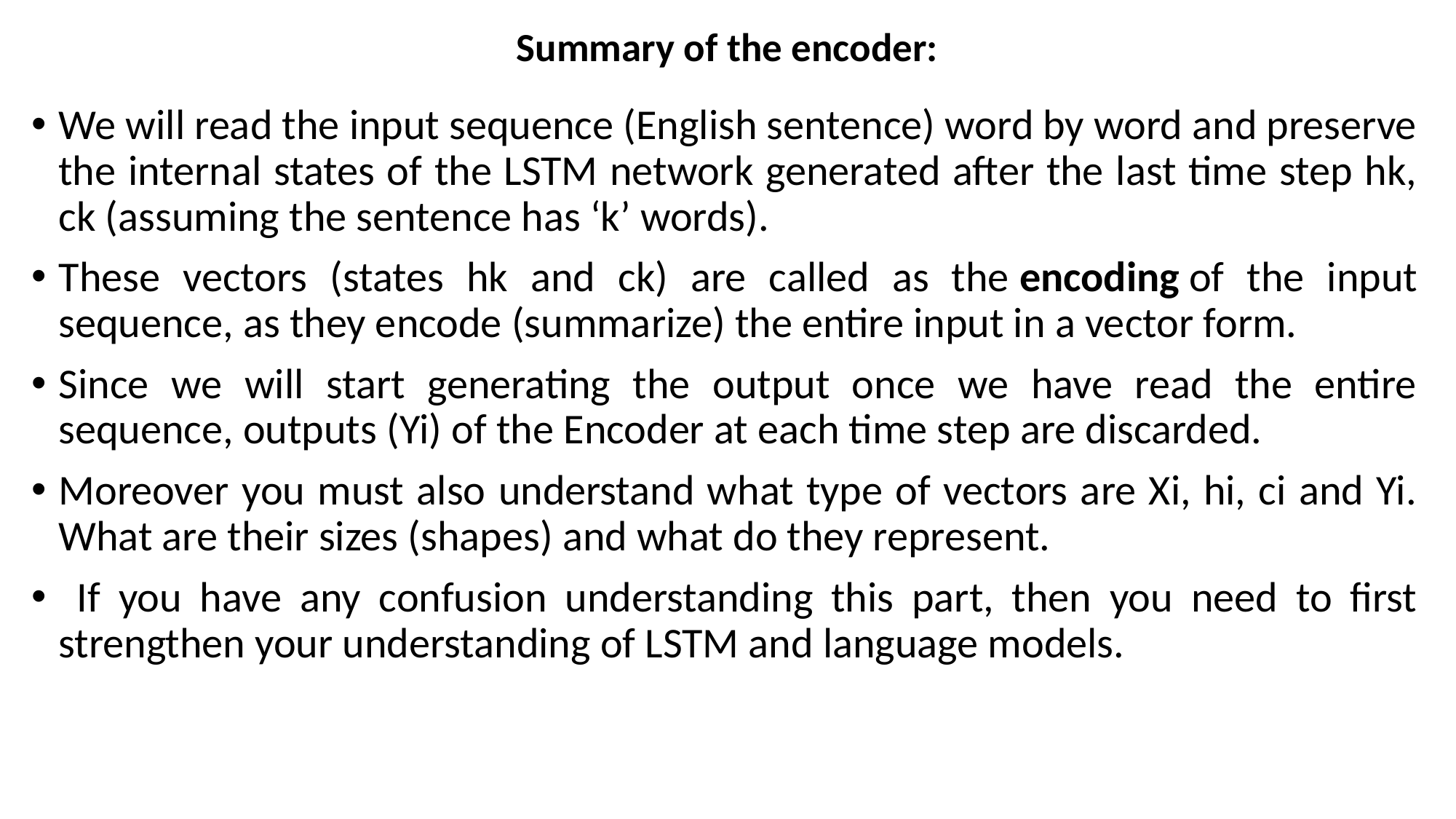

# Summary of the encoder:
We will read the input sequence (English sentence) word by word and preserve the internal states of the LSTM network generated after the last time step hk, ck (assuming the sentence has ‘k’ words).
These vectors (states hk and ck) are called as the encoding of the input sequence, as they encode (summarize) the entire input in a vector form.
Since we will start generating the output once we have read the entire sequence, outputs (Yi) of the Encoder at each time step are discarded.
Moreover you must also understand what type of vectors are Xi, hi, ci and Yi. What are their sizes (shapes) and what do they represent.
 If you have any confusion understanding this part, then you need to first strengthen your understanding of LSTM and language models.